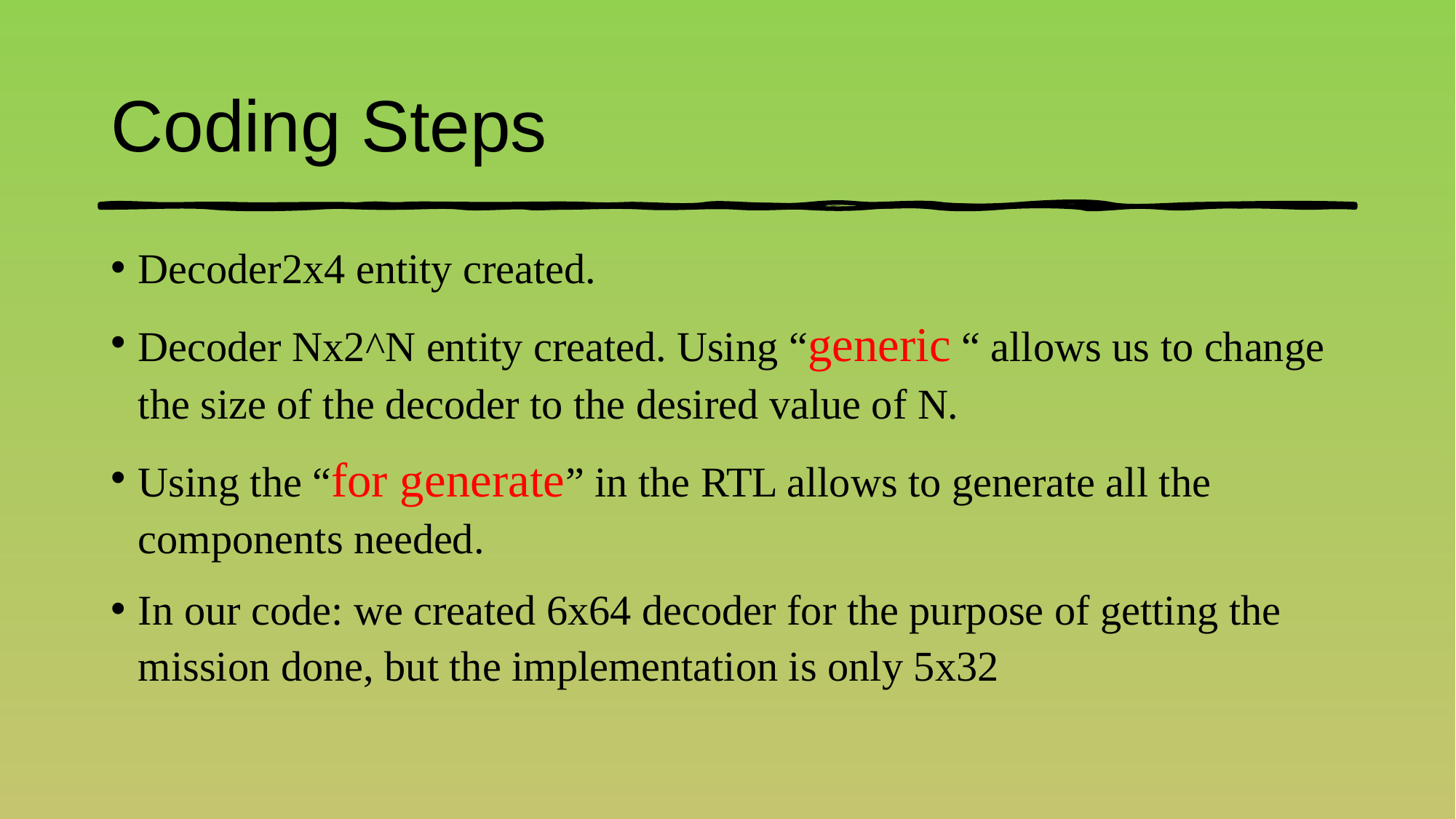

# Coding Steps
Decoder2x4 entity created.
Decoder Nx2^N entity created. Using “generic “ allows us to change the size of the decoder to the desired value of N.
Using the “for generate” in the RTL allows to generate all the components needed.
In our code: we created 6x64 decoder for the purpose of getting the mission done, but the implementation is only 5x32